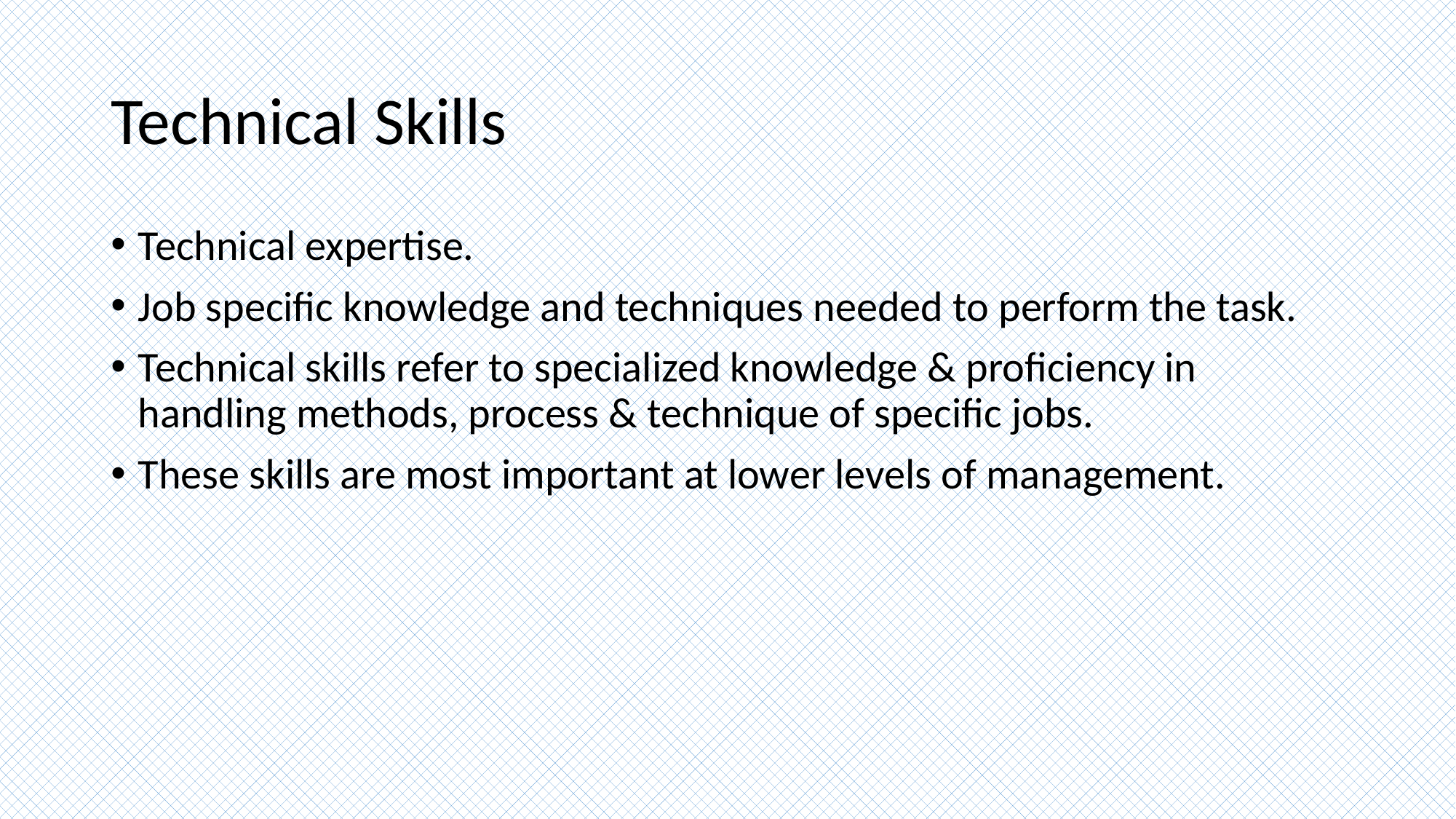

# Technical Skills
Technical expertise.
Job specific knowledge and techniques needed to perform the task.
Technical skills refer to specialized knowledge & proficiency in handling methods, process & technique of specific jobs.
These skills are most important at lower levels of management.